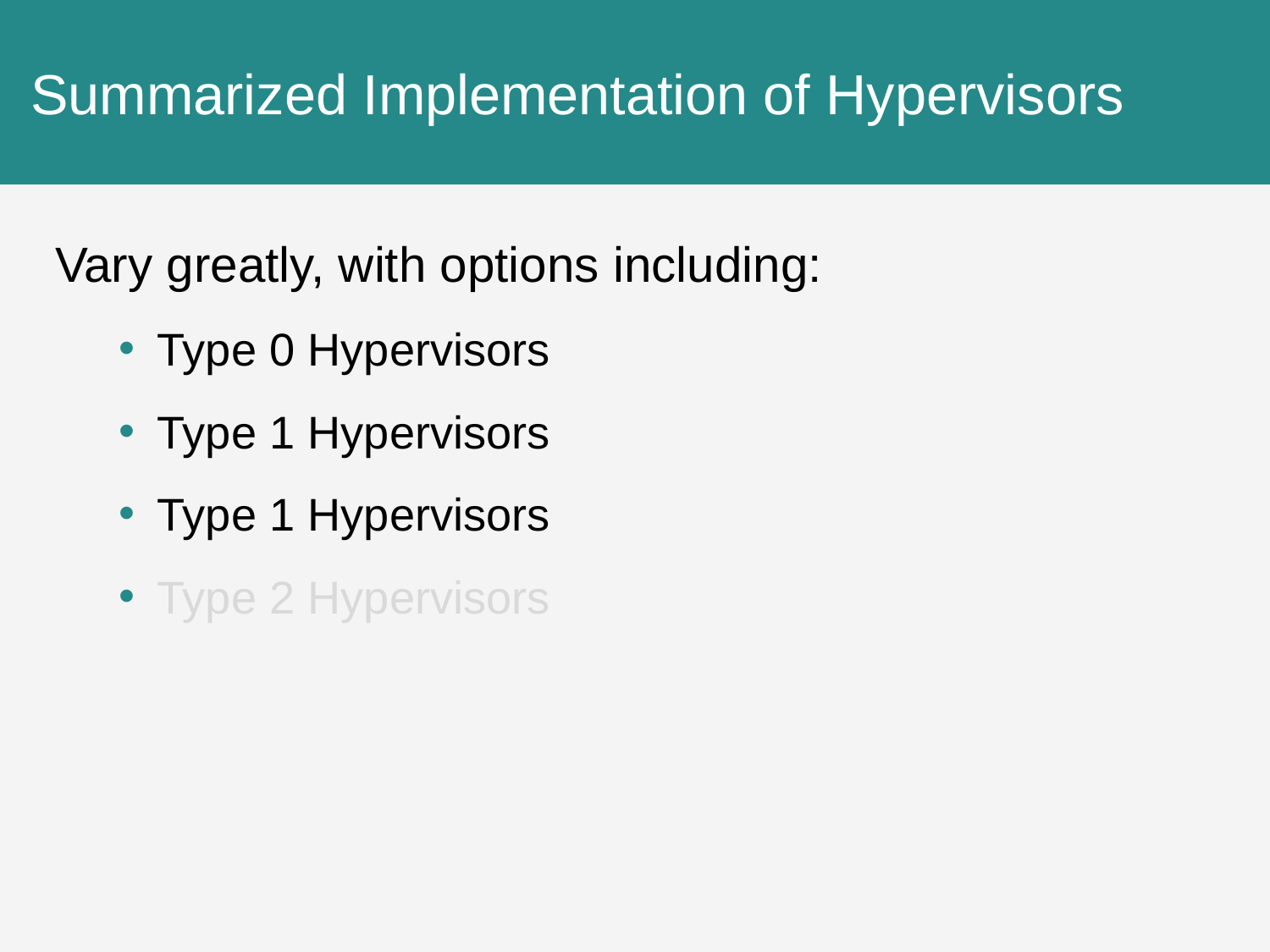

# Summarized Implementation of Hypervisors
Vary greatly, with options including:
Type 0 Hypervisors
Type 1 Hypervisors
Type 1 Hypervisors
Type 2 Hypervisors